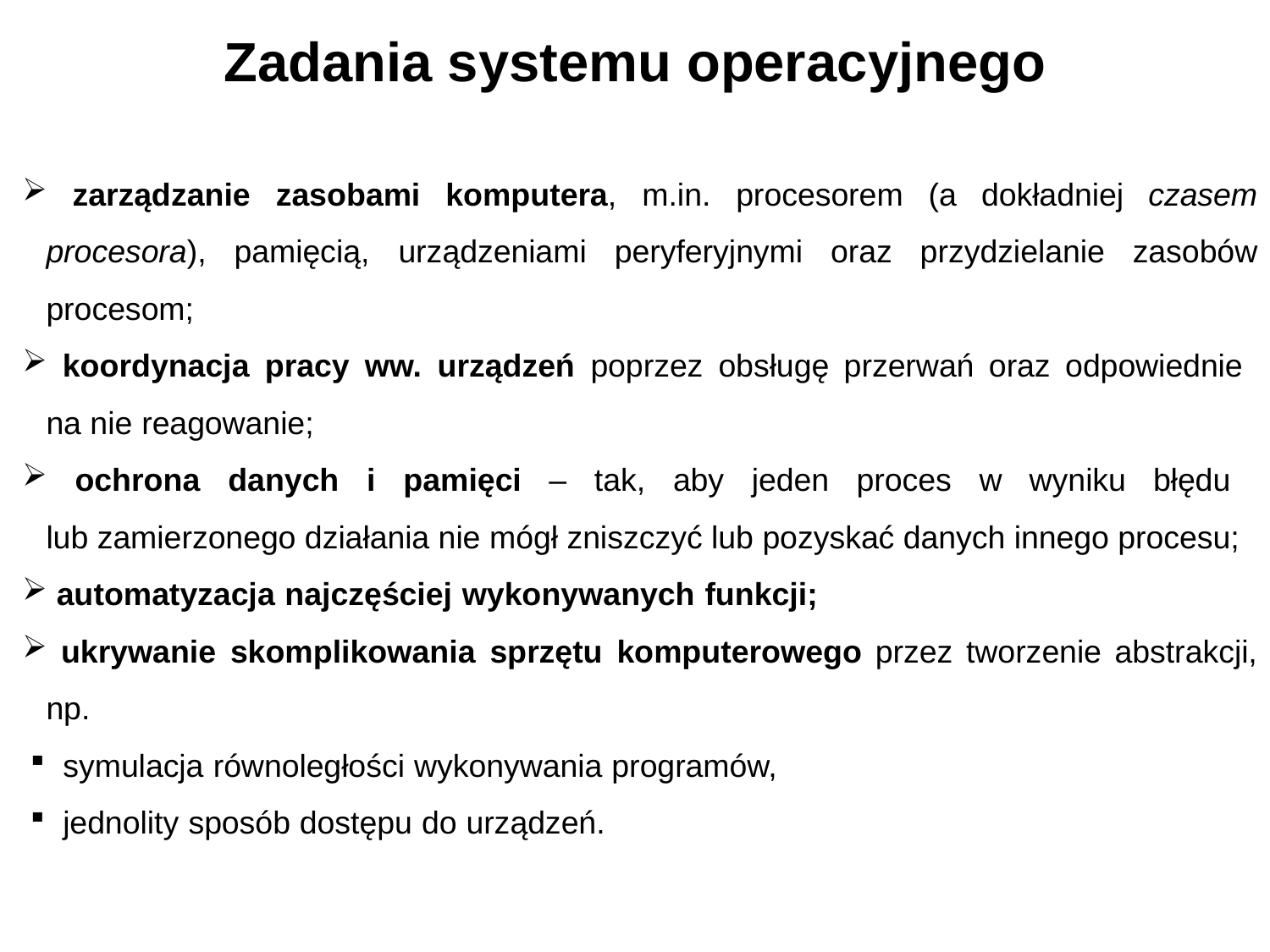

# Zadania systemu operacyjnego
 zarządzanie zasobami komputera, m.in. procesorem (a dokładniej czasem procesora), pamięcią, urządzeniami peryferyjnymi oraz przydzielanie zasobów procesom;
 koordynacja pracy ww. urządzeń poprzez obsługę przerwań oraz odpowiednie
na nie reagowanie;
 ochrona danych i pamięci – tak, aby jeden proces w wyniku błędu
lub zamierzonego działania nie mógł zniszczyć lub pozyskać danych innego procesu;
 automatyzacja najczęściej wykonywanych funkcji;
 ukrywanie skomplikowania sprzętu komputerowego przez tworzenie abstrakcji, np.
 symulacja równoległości wykonywania programów,
 jednolity sposób dostępu do urządzeń.